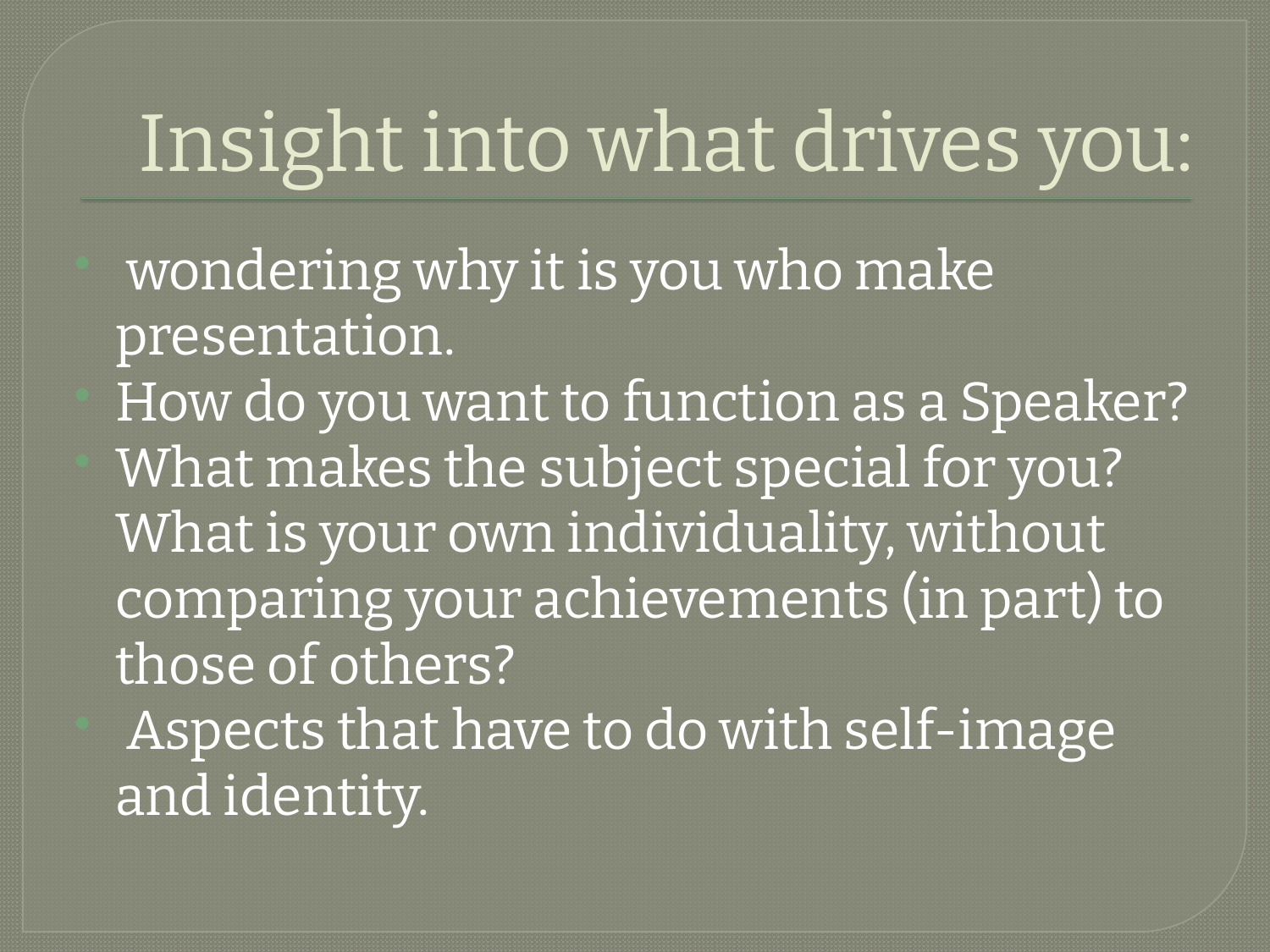

# Insight into what drives you:
 wondering why it is you who make presentation.
How do you want to function as a Speaker?
What makes the subject special for you? What is your own individuality, without comparing your achievements (in part) to those of others?
 Aspects that have to do with self-image and identity.